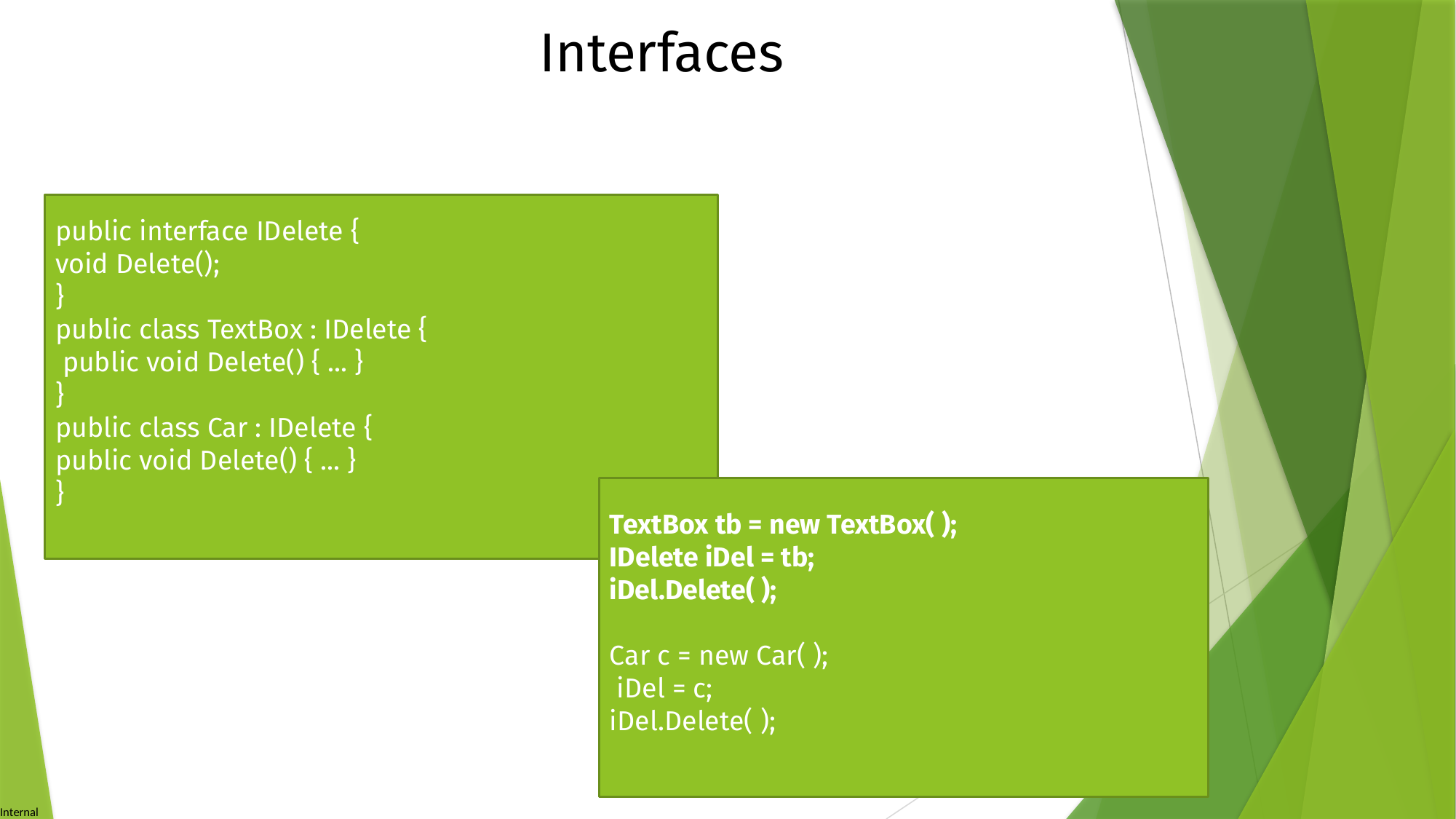

# Interfaces
public interface IDelete {
void Delete();
}
public class TextBox : IDelete {
 public void Delete() { ... }
}
public class Car : IDelete {
public void Delete() { ... }
}

TextBox tb = new TextBox( );
IDelete iDel = tb;
iDel.Delete( );

Car c = new Car( );
 iDel = c;
iDel.Delete( );